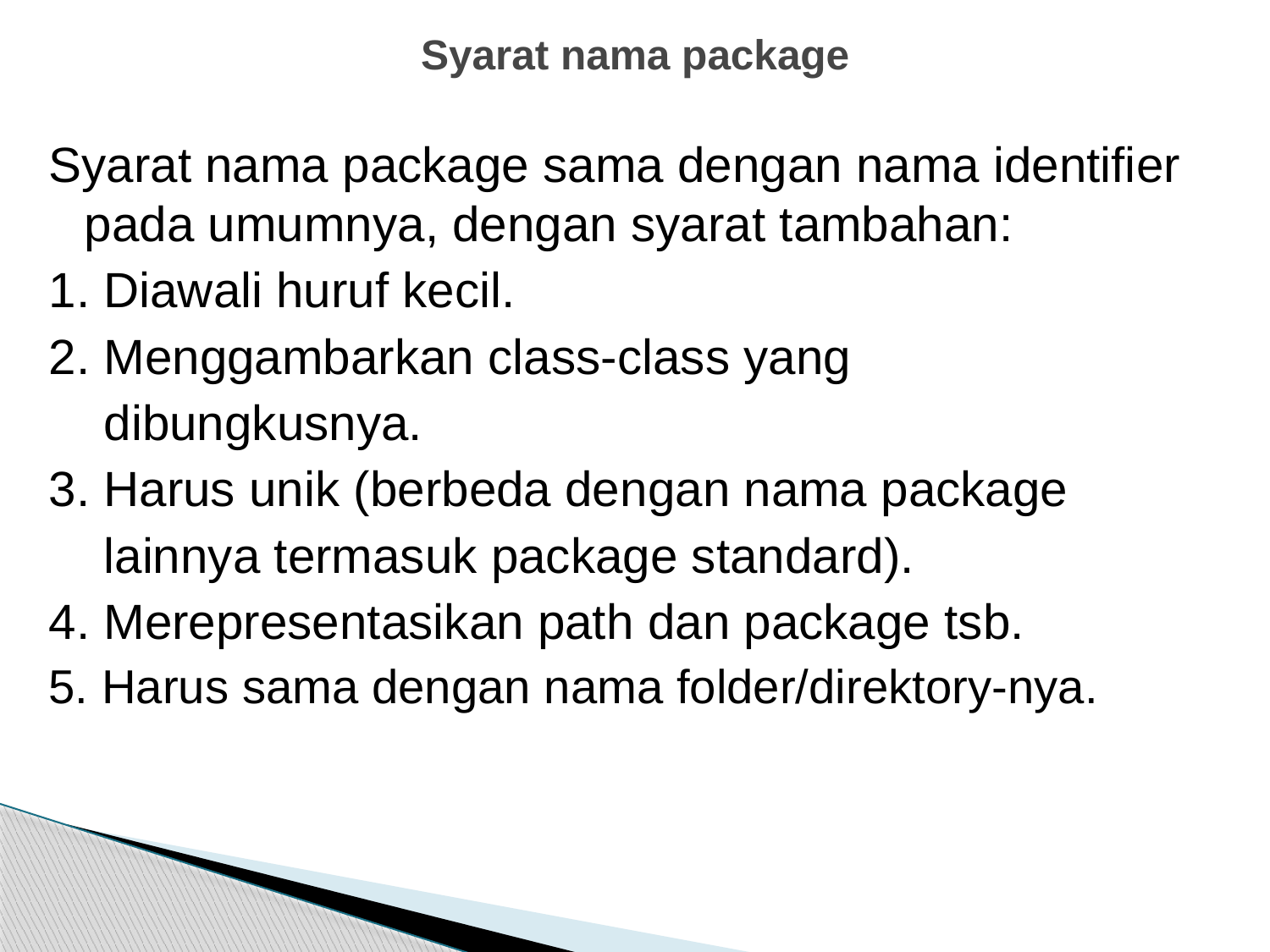

# Syarat nama package
Syarat nama package sama dengan nama identifier pada umumnya, dengan syarat tambahan:
1. Diawali huruf kecil.
2. Menggambarkan class-class yang
    dibungkusnya.
3. Harus unik (berbeda dengan nama package
    lainnya termasuk package standard).
4. Merepresentasikan path dan package tsb.
5. Harus sama dengan nama folder/direktory-nya.